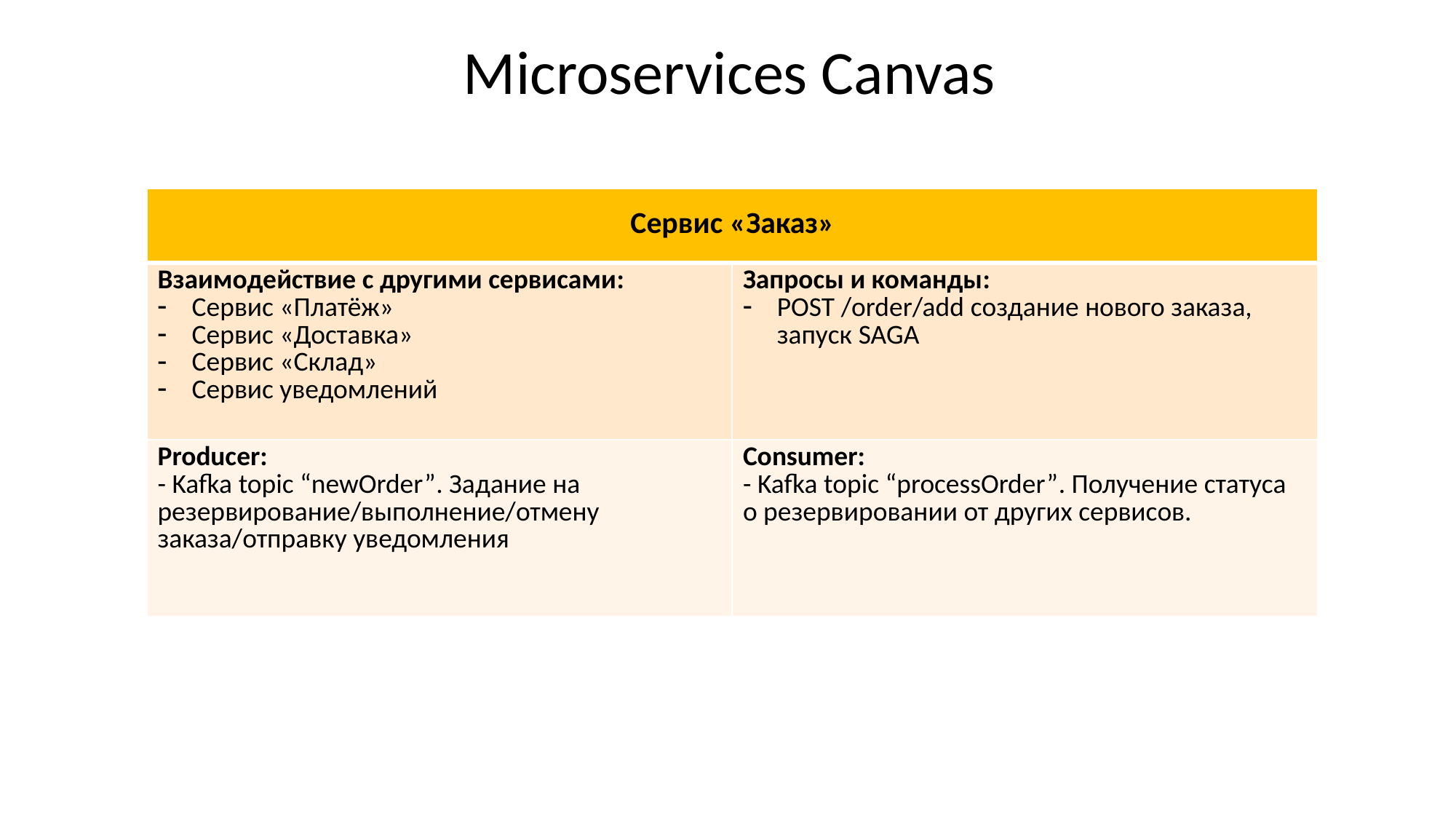

# Microservices Canvas
| Сервис «Заказ» |  |
| --- | --- |
| Взаимодействие с другими сервисами: Сервис «Платёж» Сервис «Доставка» Сервис «Склад» Сервис уведомлений | Запросы и команды: POST /order/add создание нового заказа, запуск SAGA |
| Producer: - Kafka topic “newOrder”. Задание на резервирование/выполнение/отмену заказа/отправку уведомления | Consumer: - Kafka topic “processOrder”. Получение статуса о резервировании от других сервисов. |